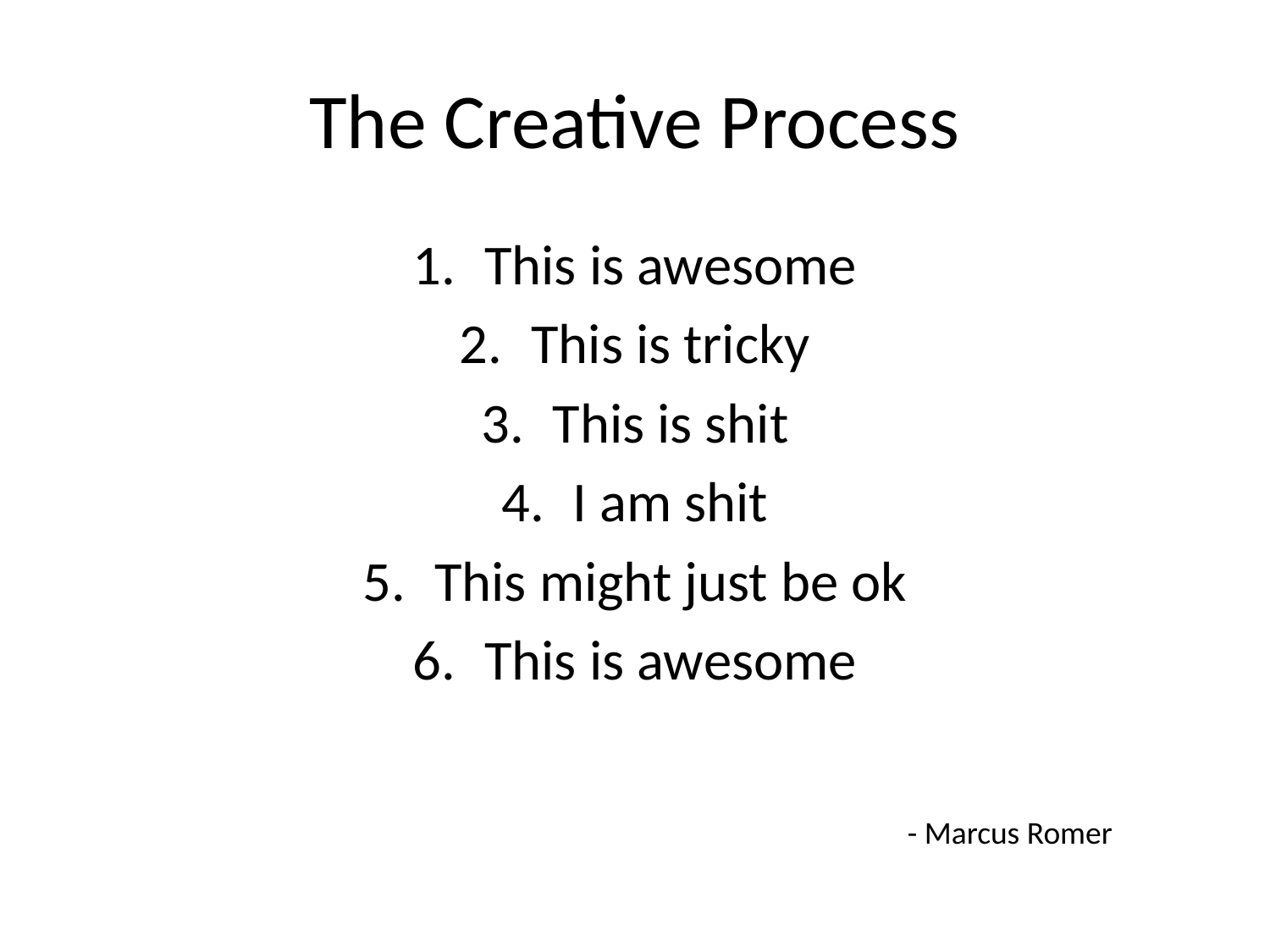

# The Creative Process
This is awesome
This is tricky
This is shit
I am shit
This might just be ok
This is awesome
- Marcus Romer